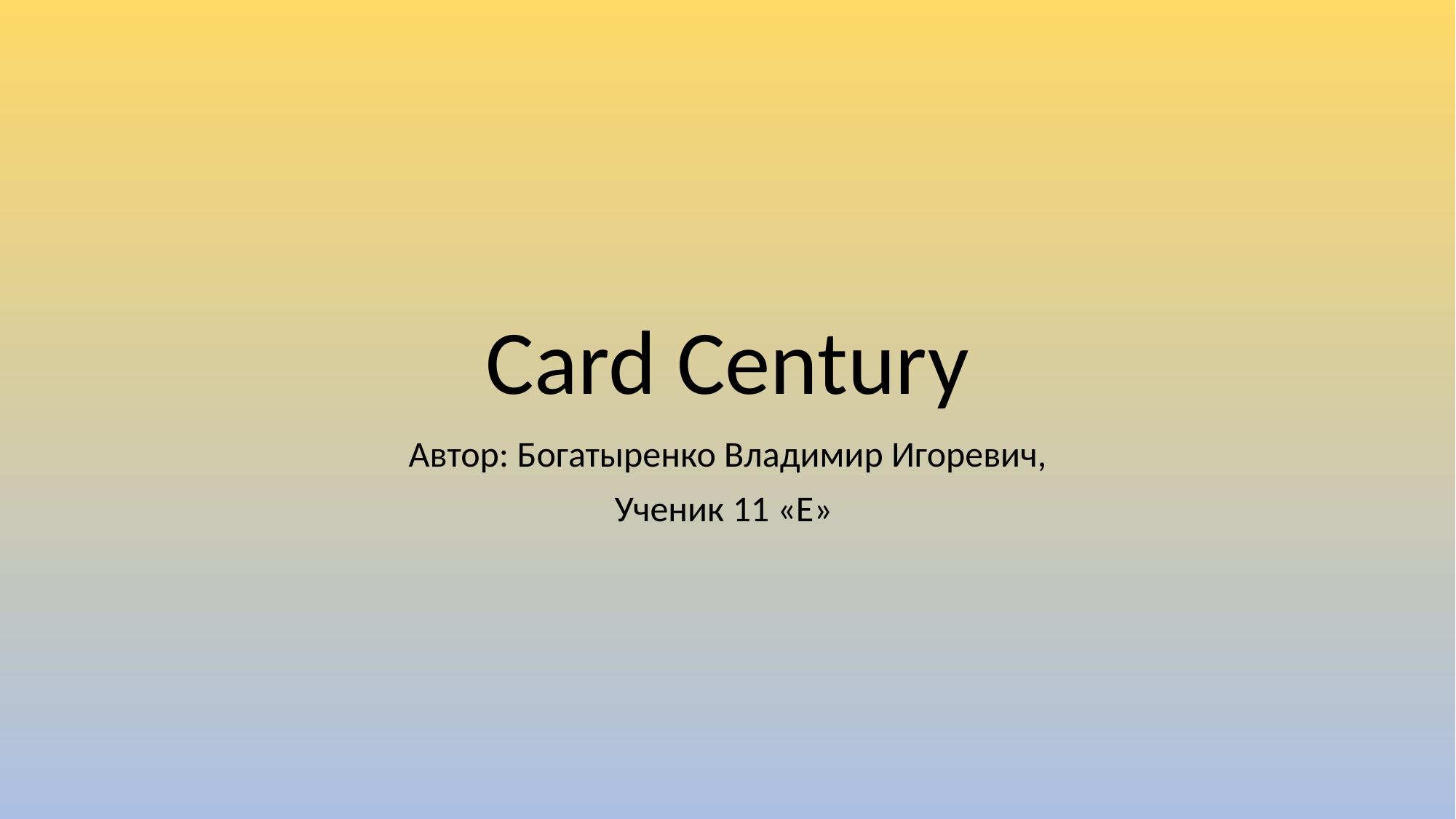

# Card Century
Автор: Богатыренко Владимир Игоревич,
Ученик 11 «Е»